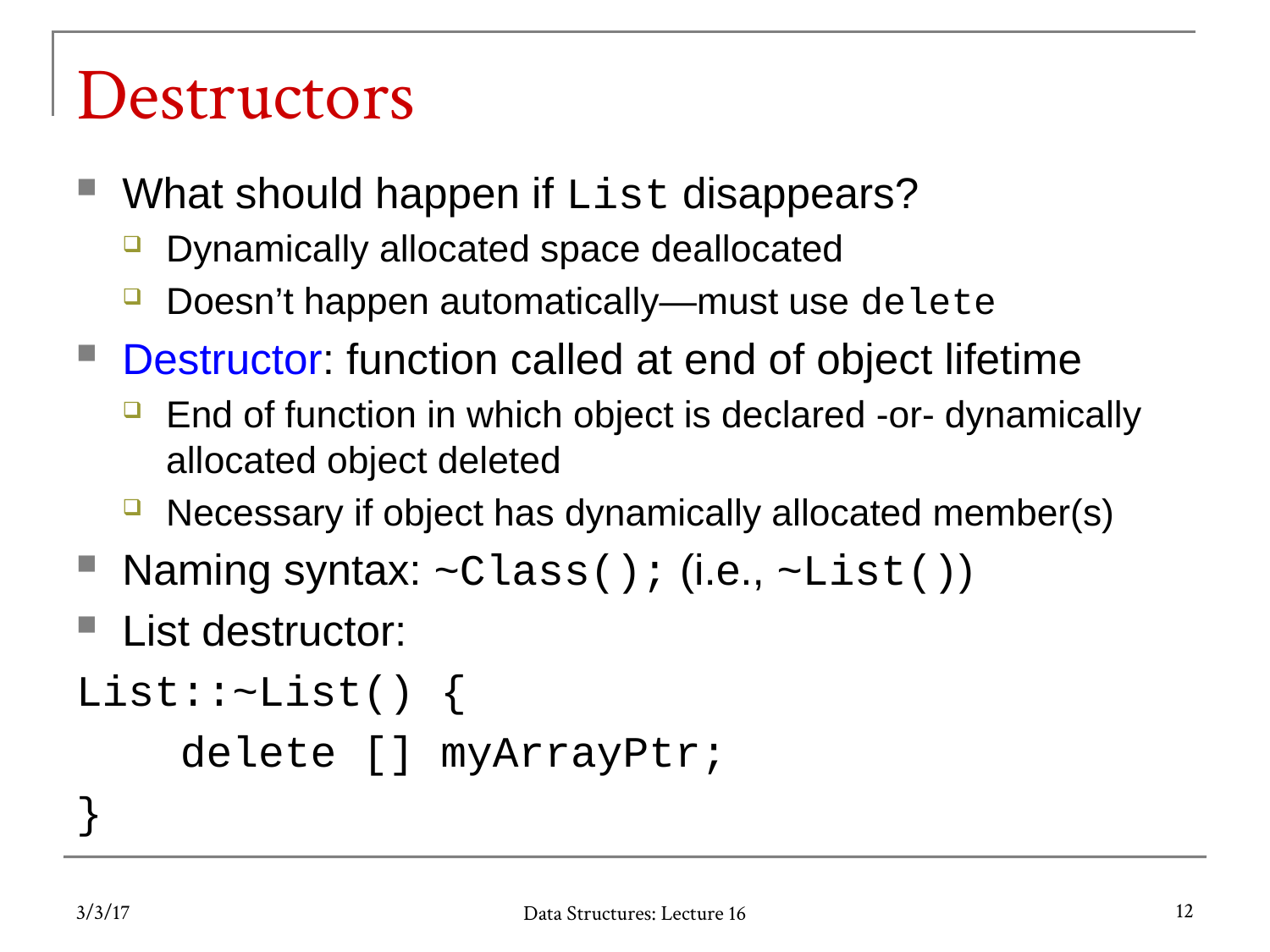

# Destructors
What should happen if List disappears?
Dynamically allocated space deallocated
Doesn’t happen automatically—must use delete
Destructor: function called at end of object lifetime
End of function in which object is declared -or- dynamically allocated object deleted
Necessary if object has dynamically allocated member(s)
Naming syntax: ~Class(); (i.e., ~List())
List destructor:
List::~List() {
	delete [] myArrayPtr;
}
3/3/17
12
Data Structures: Lecture 16